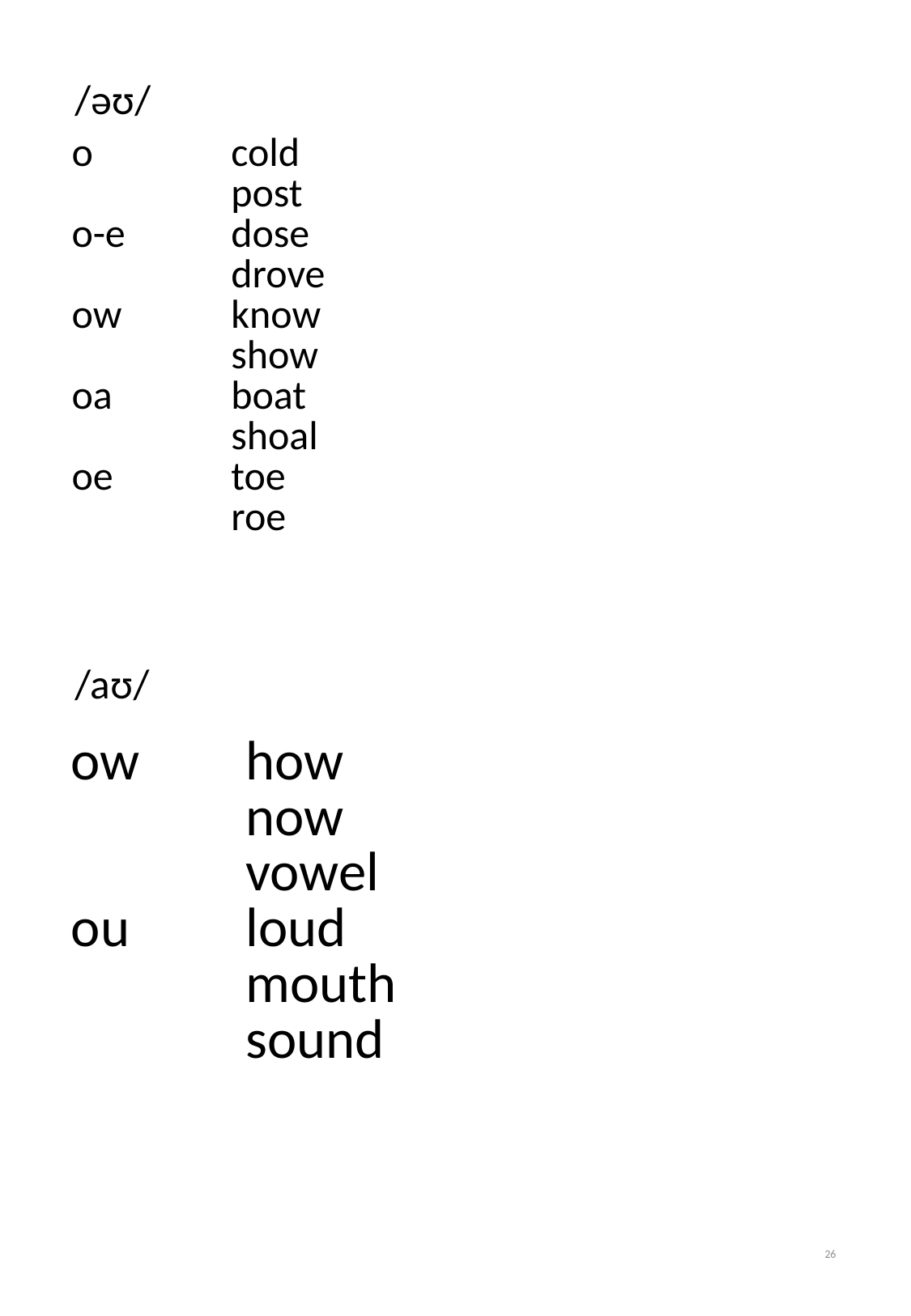

# /əʊ/
| o o-e ow oa oe | cold post dose drove know show boat shoal toe roe |  |
| --- | --- | --- |
/aʊ/
| ow ou | how now vowel loud mouth sound |  |
| --- | --- | --- |
26